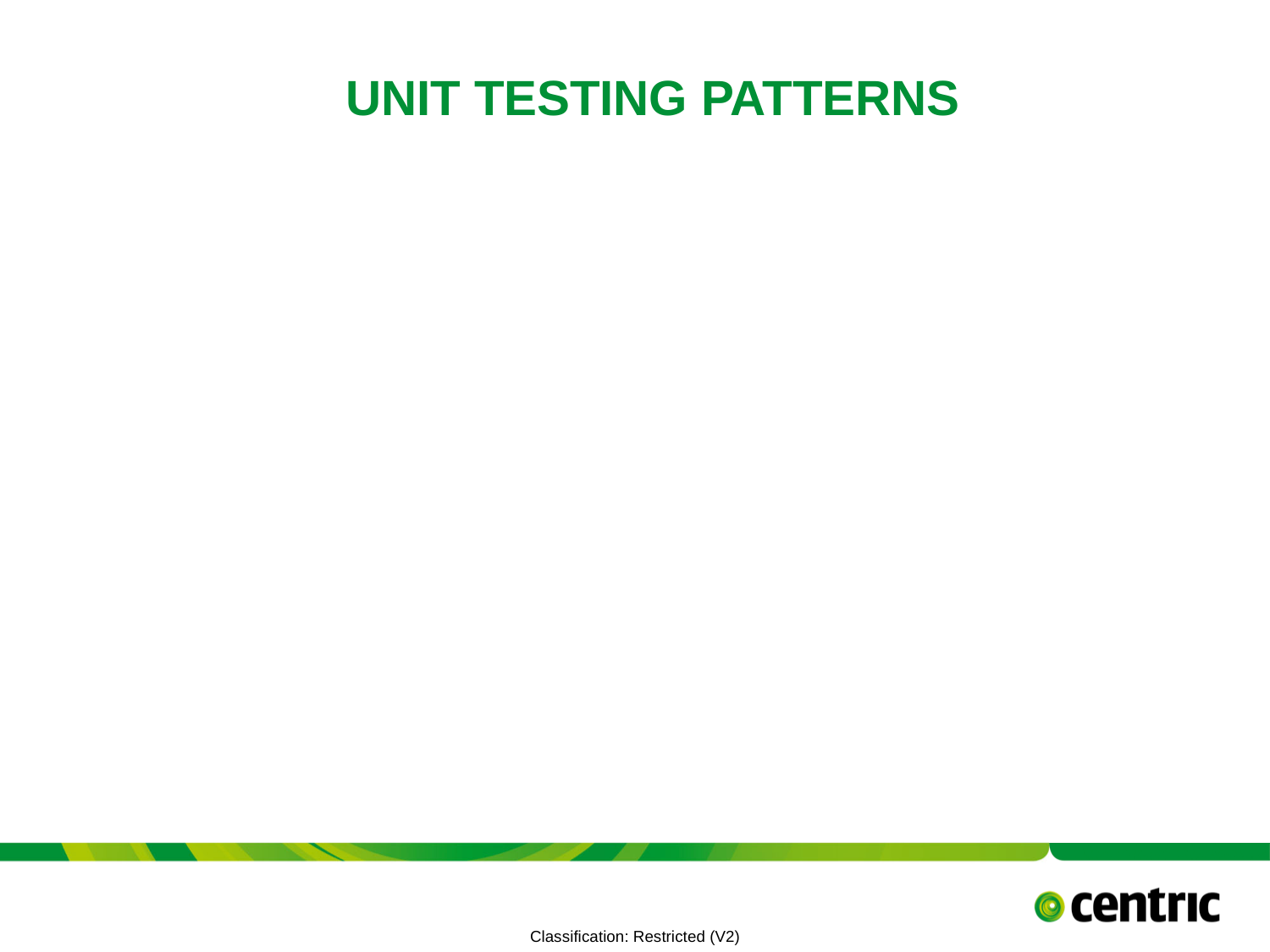

# Unit testing patterns

TITLE PRESENTATION
July 12, 2021